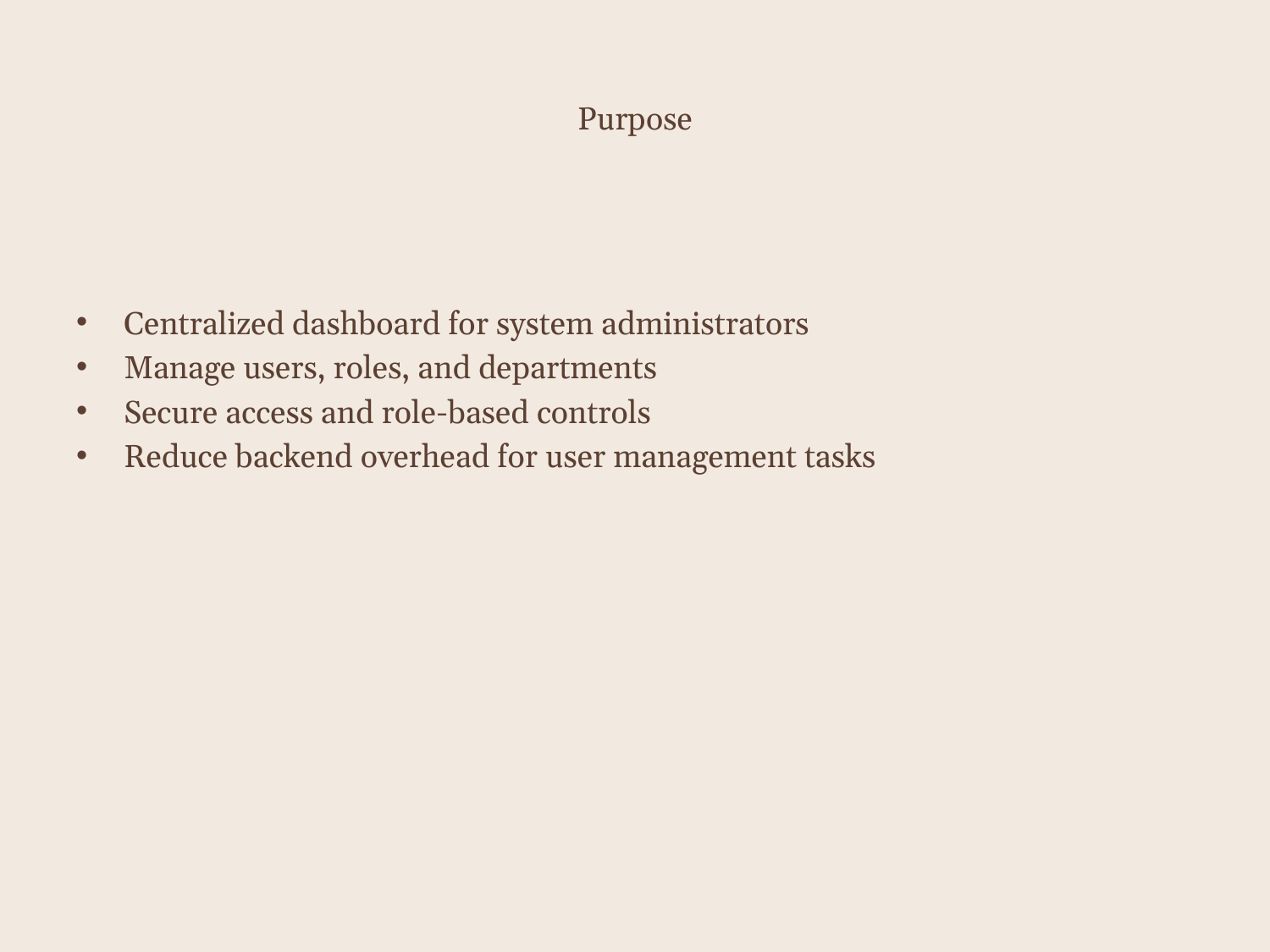

# Purpose

Centralized dashboard for system administrators
Manage users, roles, and departments
Secure access and role-based controls
Reduce backend overhead for user management tasks